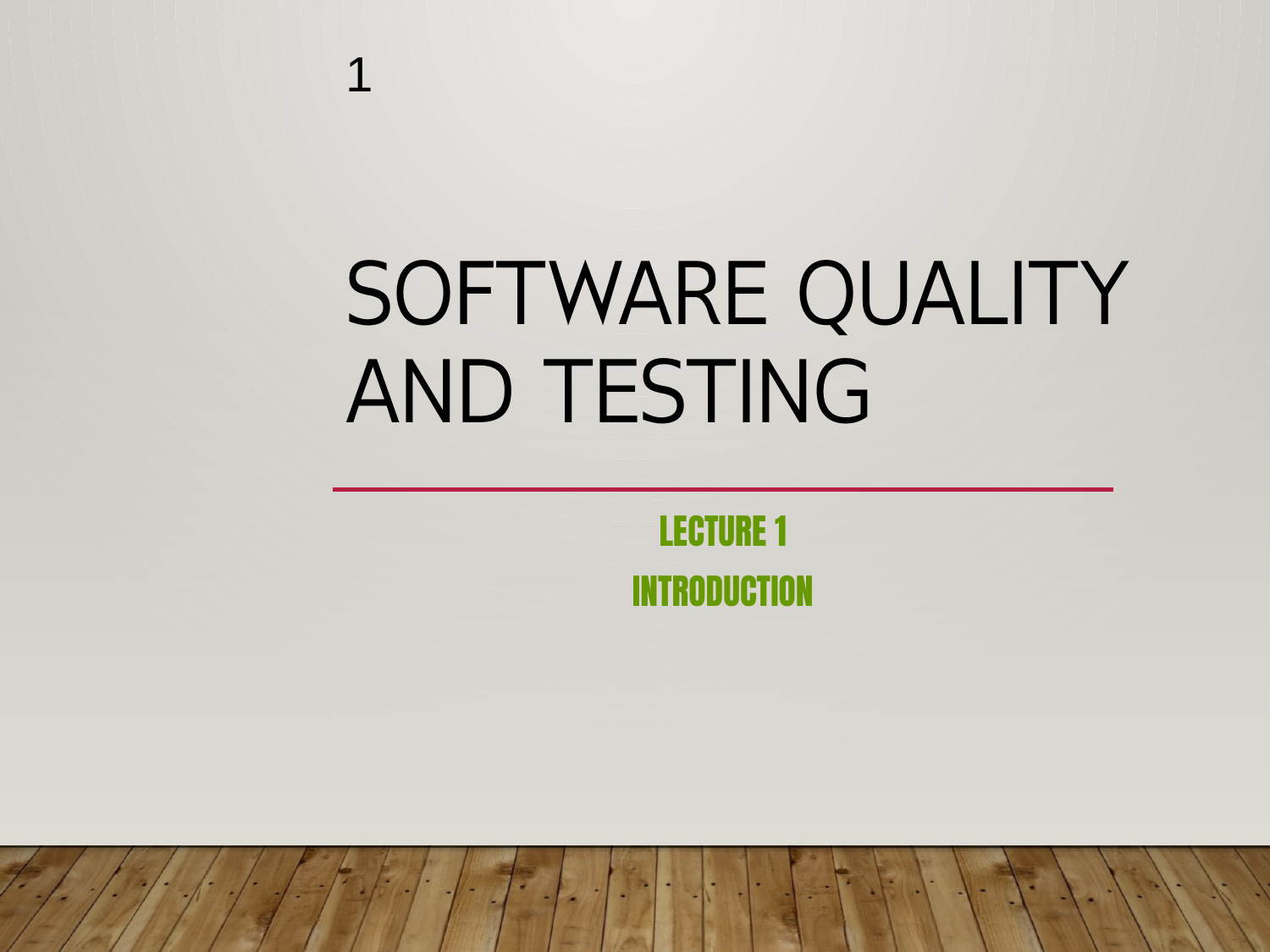

1
# Software Quality and Testing
Lecture 1
Introduction